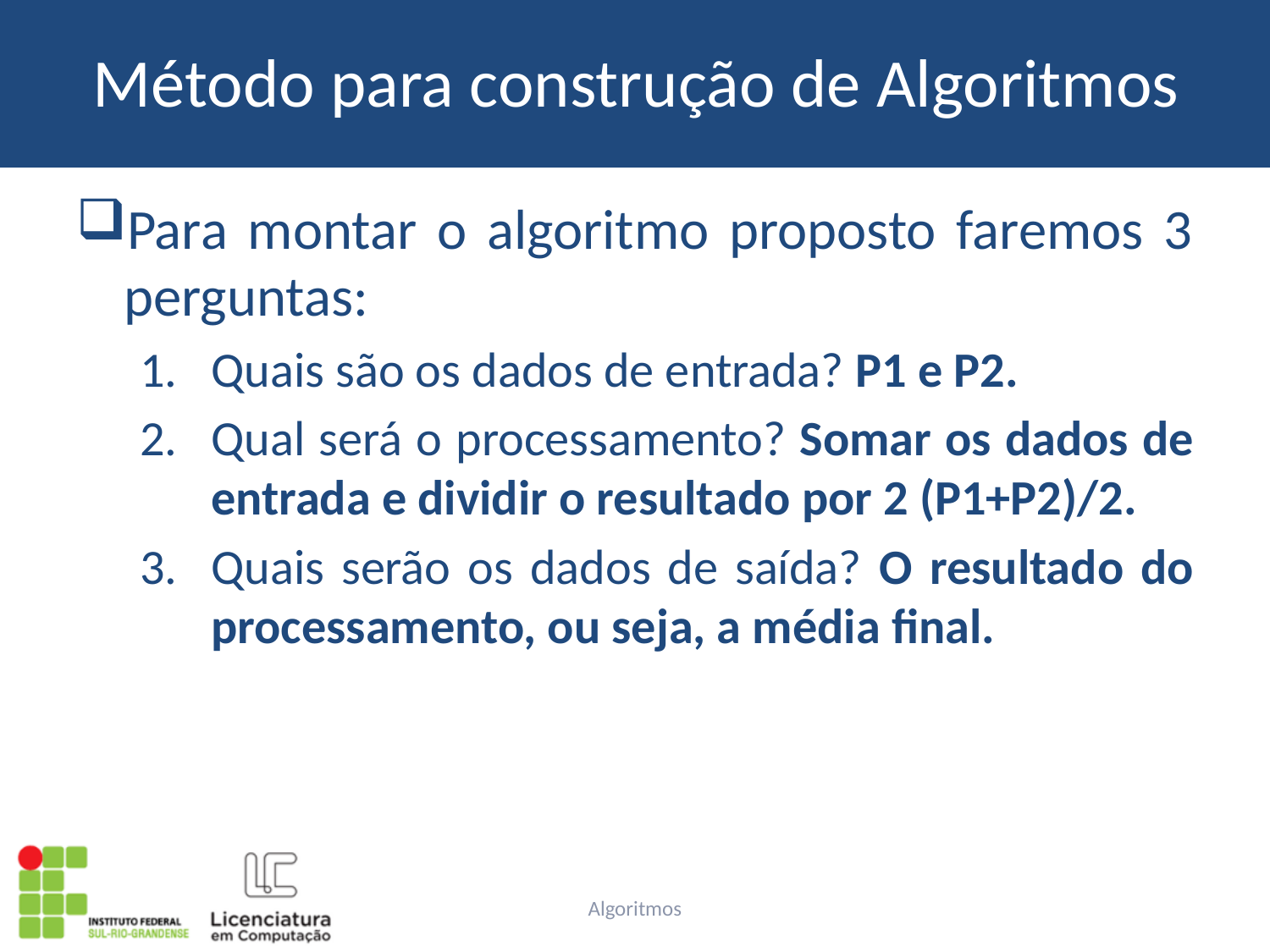

# Método para construção de Algoritmos
Para montar o algoritmo proposto faremos 3 perguntas:
Quais são os dados de entrada? P1 e P2.
Qual será o processamento? Somar os dados de entrada e dividir o resultado por 2 (P1+P2)/2.
Quais serão os dados de saída? O resultado do processamento, ou seja, a média final.
Algoritmos